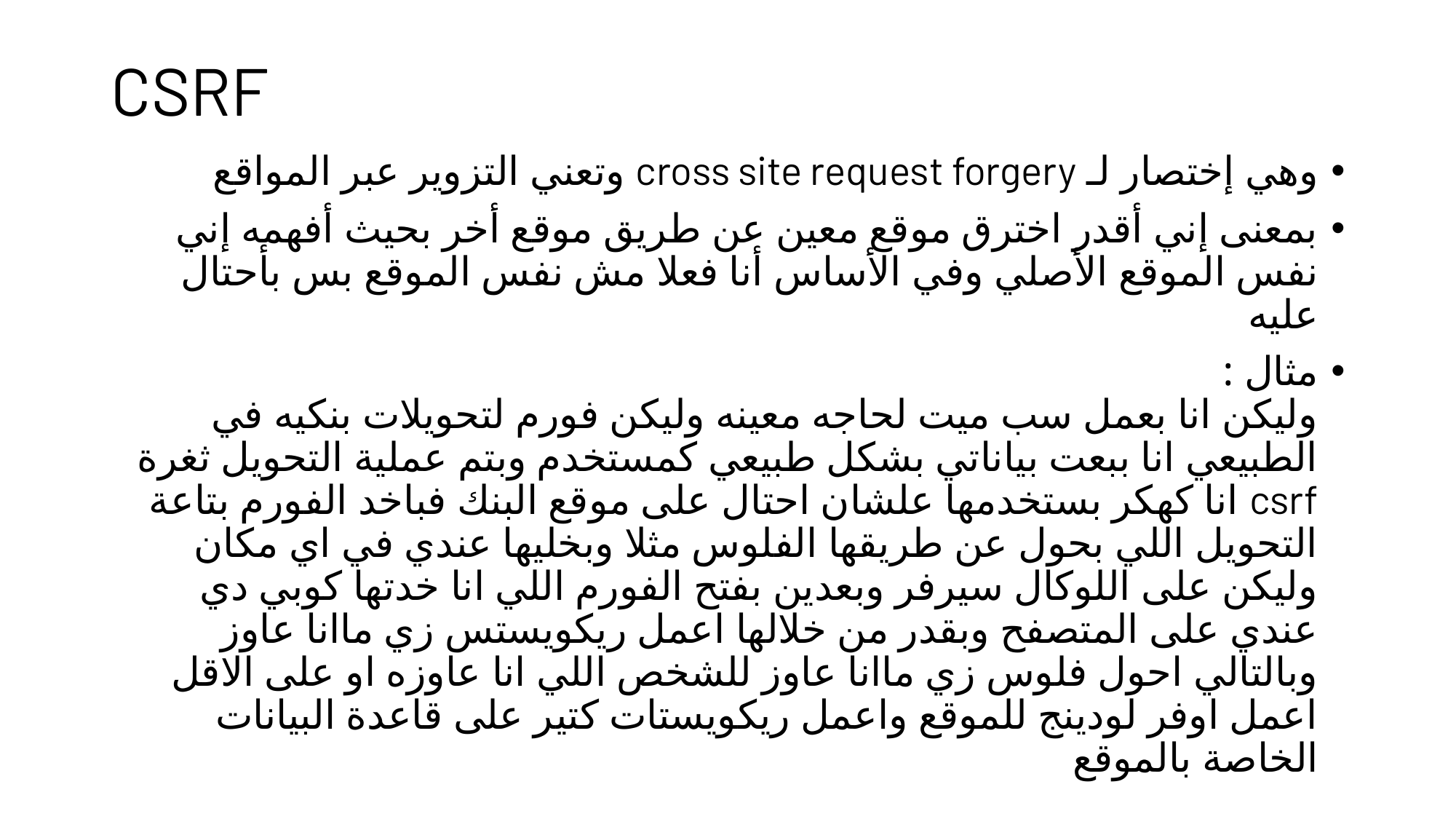

# CSRF
وهي إختصار لـ cross site request forgery وتعني التزوير عبر المواقع
بمعنى إني أقدر اخترق موقع معين عن طريق موقع أخر بحيث أفهمه إني نفس الموقع الأصلي وفي الأساس أنا فعلا مش نفس الموقع بس بأحتال عليه
مثال :
وليكن انا بعمل سب ميت لحاجه معينه وليكن فورم لتحويلات بنكيه في الطبيعي انا ببعت بياناتي بشكل طبيعي كمستخدم وبتم عملية التحويل ثغرة csrf انا كهكر بستخدمها علشان احتال على موقع البنك فباخد الفورم بتاعة التحويل اللي بحول عن طريقها الفلوس مثلا وبخليها عندي في اي مكان وليكن على اللوكال سيرفر وبعدين بفتح الفورم اللي انا خدتها كوبي دي عندي على المتصفح وبقدر من خلالها اعمل ريكويستس زي ماانا عاوز وبالتالي احول فلوس زي ماانا عاوز للشخص اللي انا عاوزه او على الاقل اعمل اوفر لودينج للموقع واعمل ريكويستات كتير على قاعدة البيانات الخاصة بالموقع